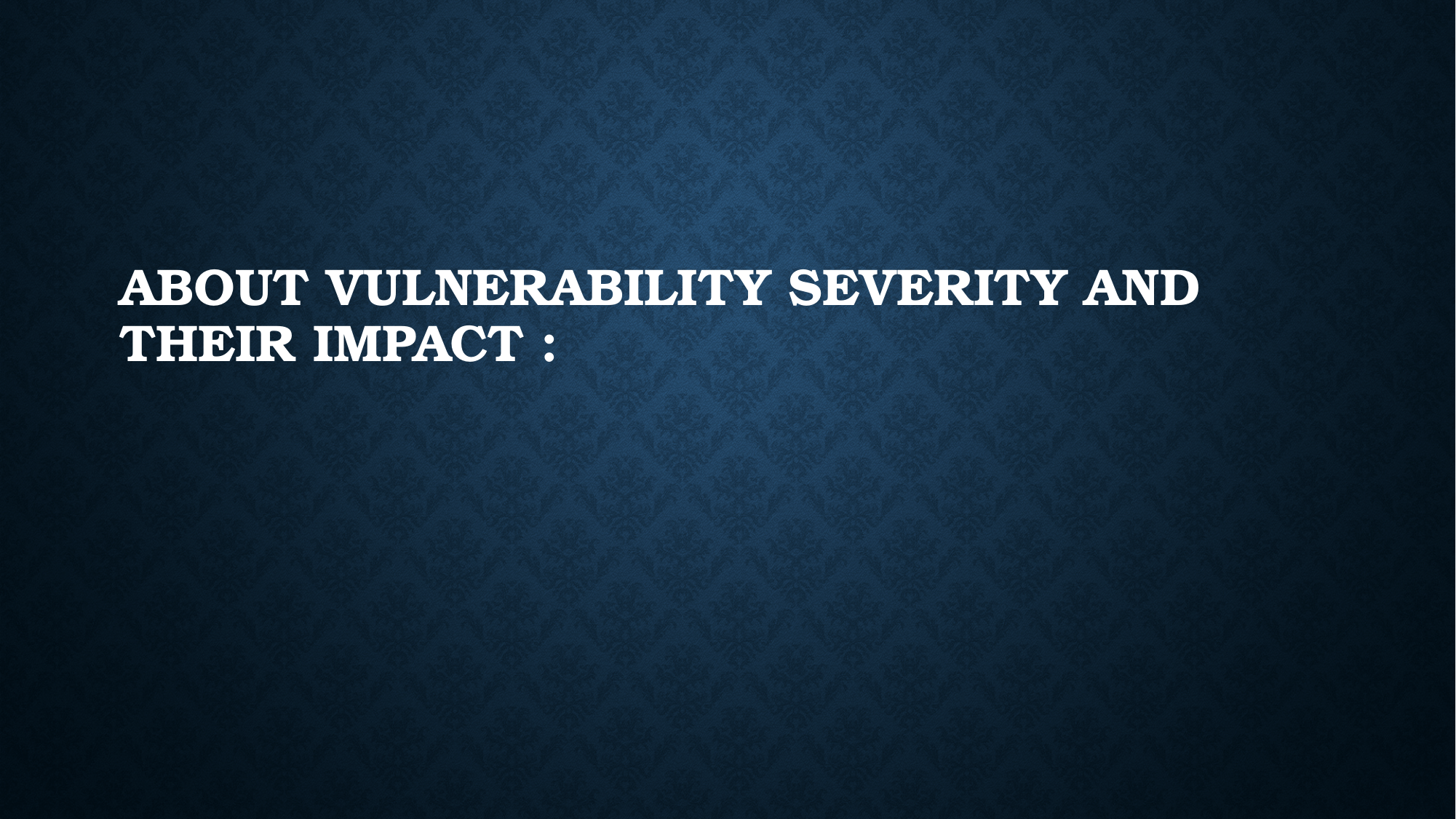

# ABOUT VULNERABILITY SEVERITY AND THEIR IMPACT :